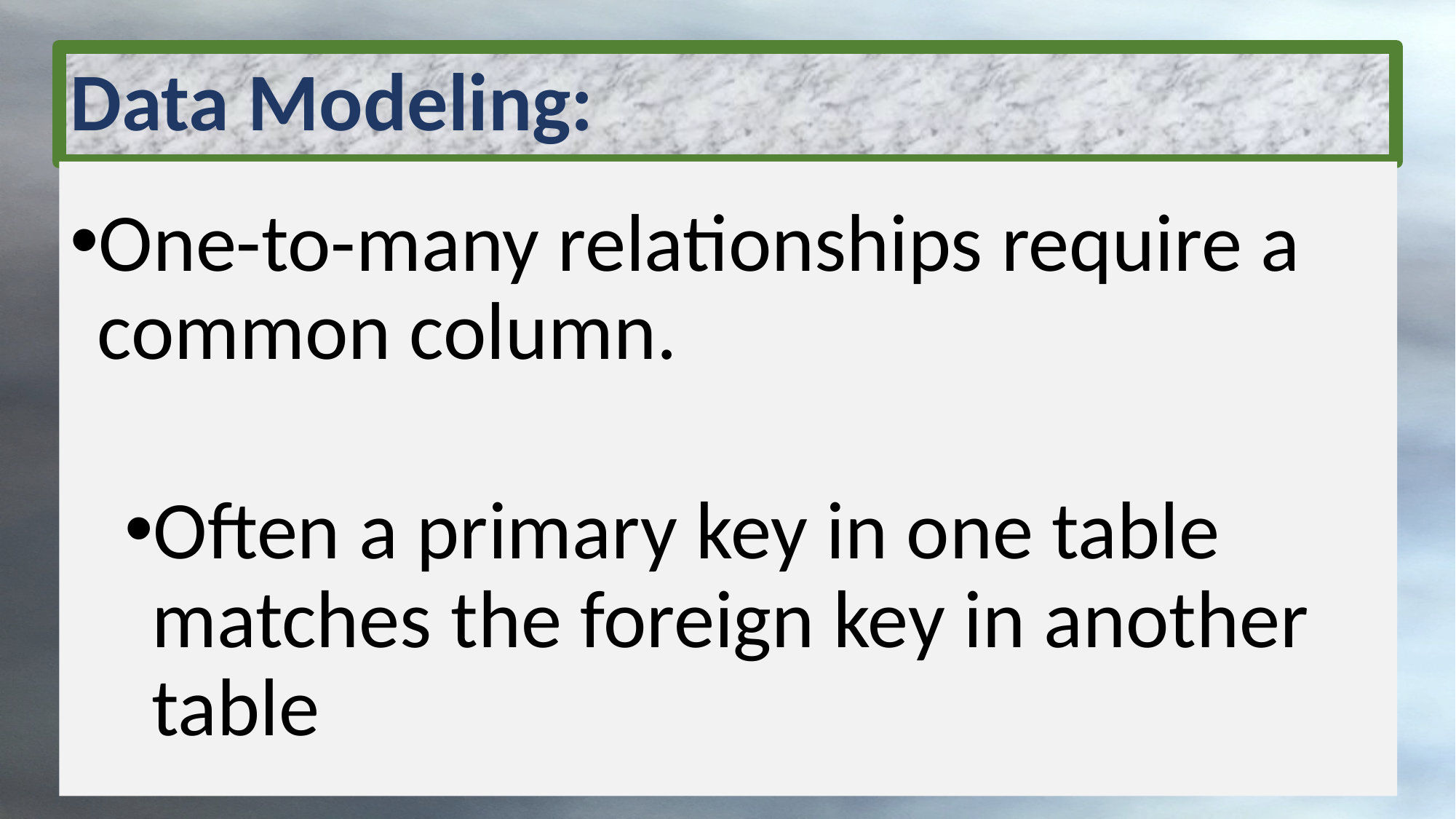

# Data Modeling:

One-to-many relationships require a common column.

Often a primary key in one table matches the foreign key in another table